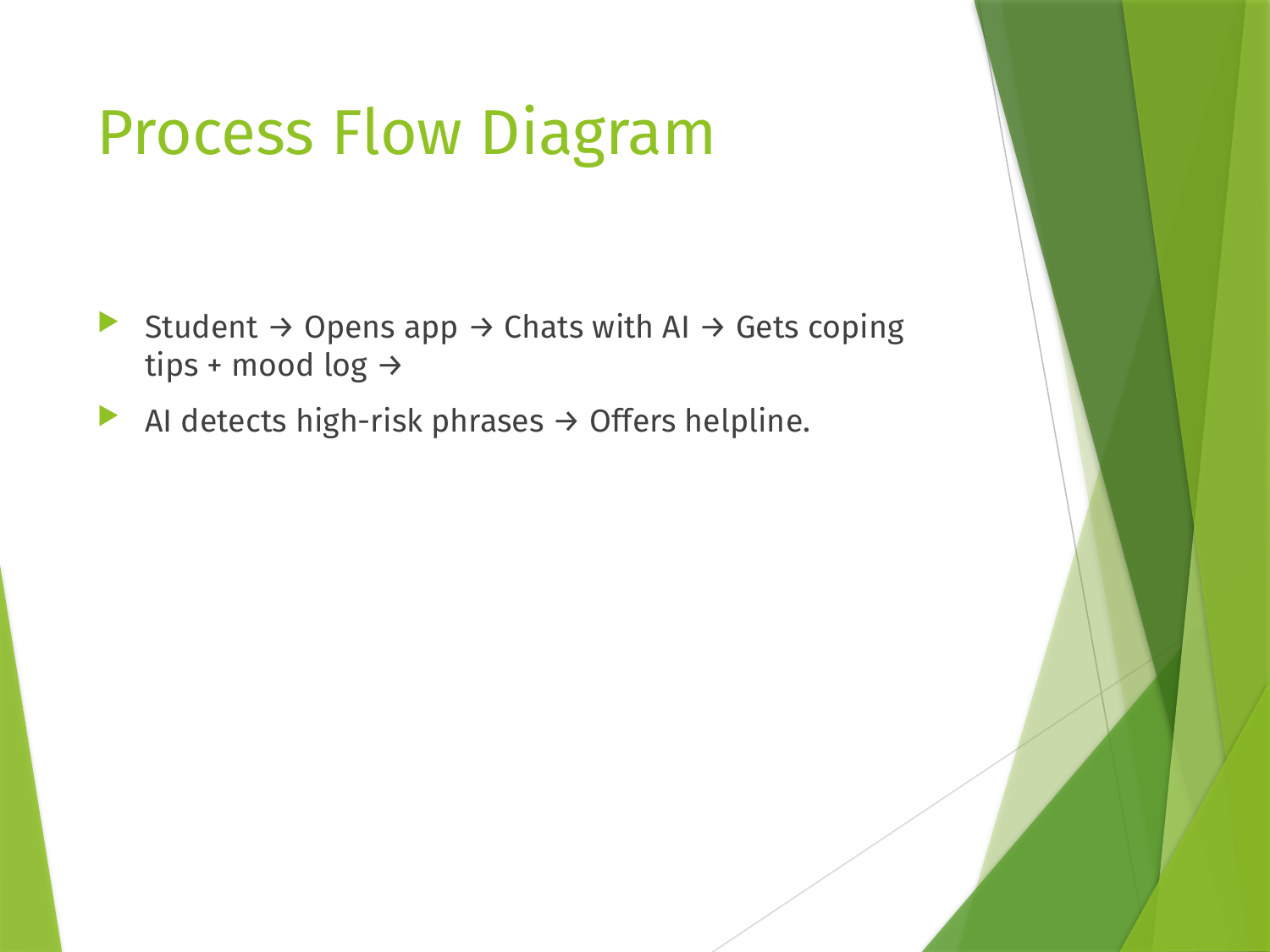

# Process Flow Diagram
Student → Opens app → Chats with AI → Gets coping tips + mood log →
AI detects high-risk phrases → Offers helpline.